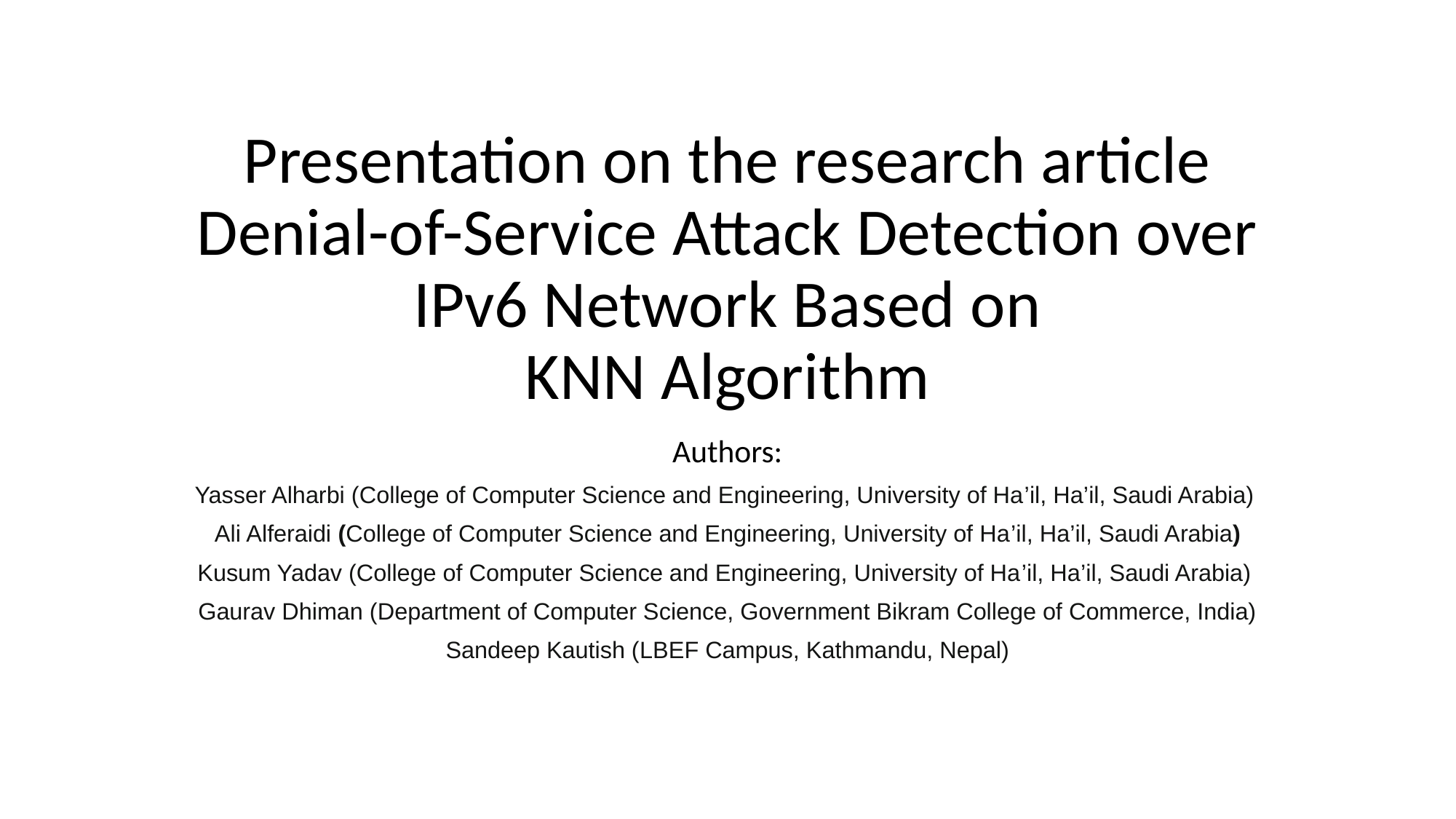

# Presentation on the research article Denial-of-Service Attack Detection over IPv6 Network Based on KNN Algorithm
Authors:
Yasser Alharbi (College of Computer Science and Engineering, University of Ha’il, Ha’il, Saudi Arabia)
Ali Alferaidi (College of Computer Science and Engineering, University of Ha’il, Ha’il, Saudi Arabia)
Kusum Yadav (College of Computer Science and Engineering, University of Ha’il, Ha’il, Saudi Arabia)
Gaurav Dhiman (Department of Computer Science, Government Bikram College of Commerce, India)
Sandeep Kautish (LBEF Campus, Kathmandu, Nepal)